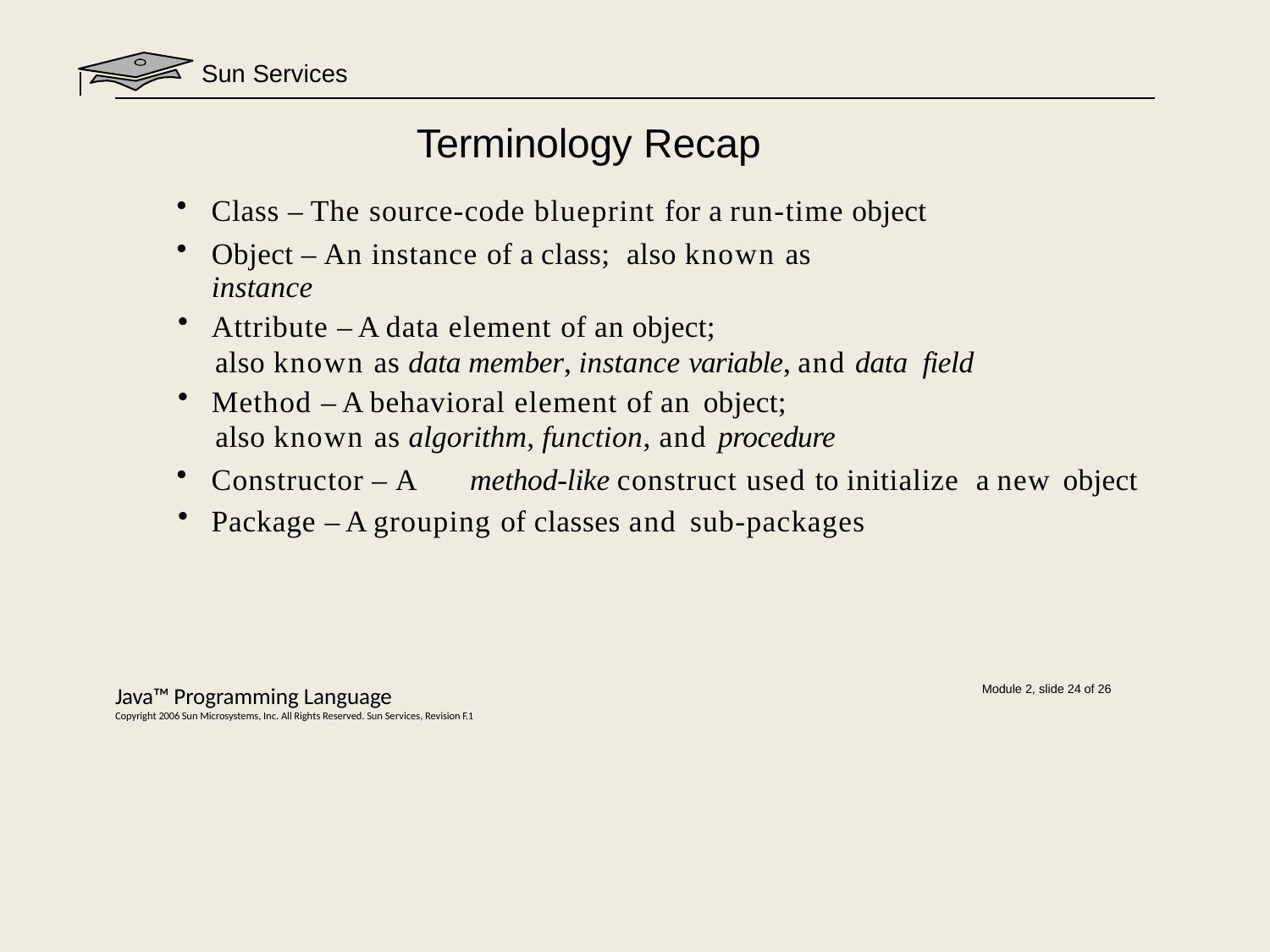

Sun Services

# Terminology Recap
Class – The source-code blueprint for a run-time object
Object – An instance of a class;  also known as instance
Attribute – A data element of an object;
also known as data member, instance variable, and data  field
Method – A behavioral element of an object;
also known as algorithm, function, and procedure
Constructor – A	method-like construct used to initialize  a new object
Package – A grouping of classes and sub-packages
Java™ Programming Language
Copyright 2006 Sun Microsystems, Inc. All Rights Reserved. Sun Services, Revision F.1
Module 2, slide 24 of 26